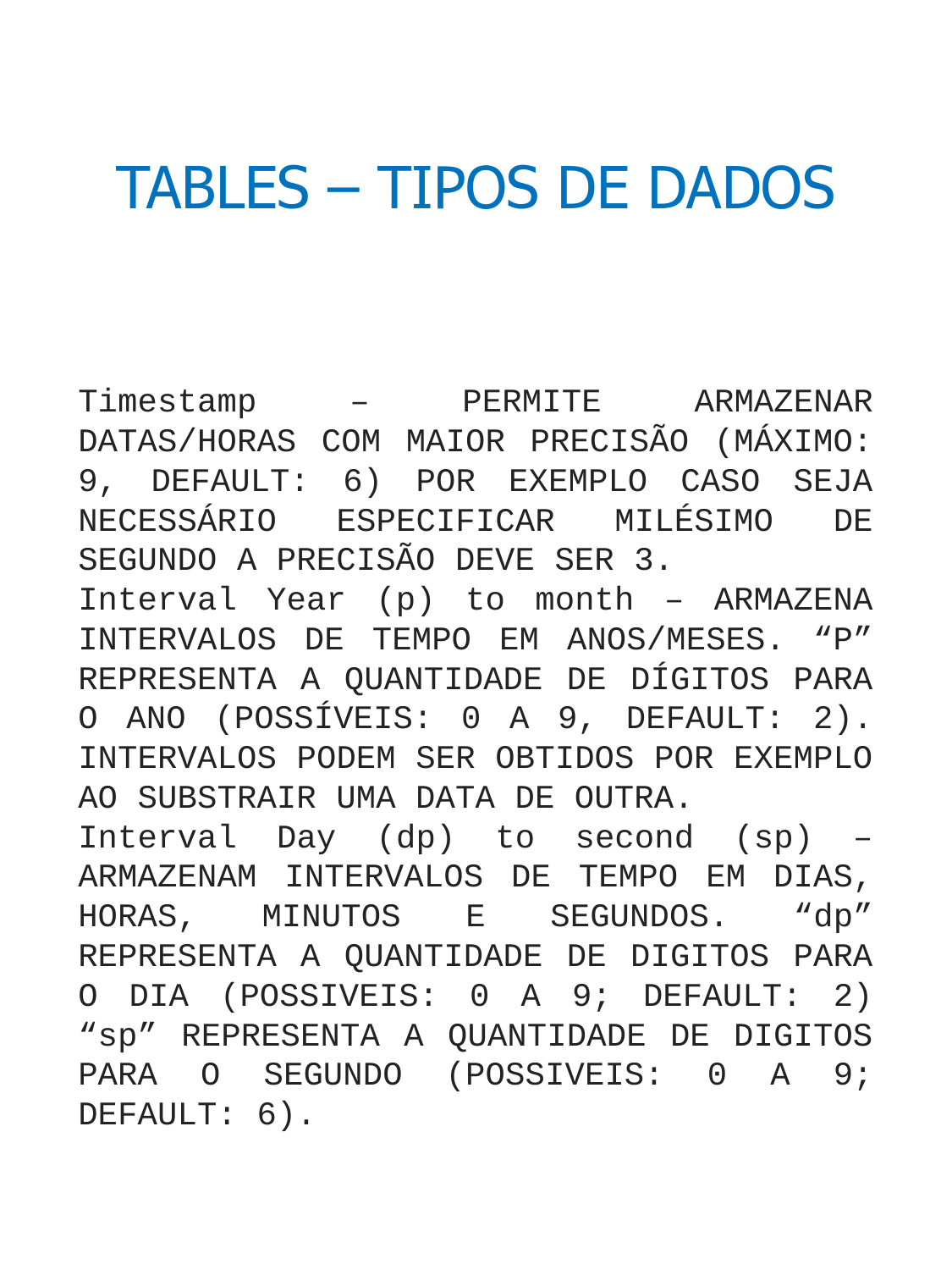

# TABLES – TIPOS DE DADOS

Timestamp – PERMITE ARMAZENAR DATAS/HORAS COM MAIOR PRECISÃO (MÁXIMO: 9, DEFAULT: 6) POR EXEMPLO CASO SEJA NECESSÁRIO ESPECIFICAR MILÉSIMO DE SEGUNDO A PRECISÃO DEVE SER 3.
Interval Year (p) to month – ARMAZENA INTERVALOS DE TEMPO EM ANOS/MESES. “P” REPRESENTA A QUANTIDADE DE DÍGITOS PARA O ANO (POSSÍVEIS: 0 A 9, DEFAULT: 2). INTERVALOS PODEM SER OBTIDOS POR EXEMPLO AO SUBSTRAIR UMA DATA DE OUTRA.
Interval Day (dp) to second (sp) – ARMAZENAM INTERVALOS DE TEMPO EM DIAS, HORAS, MINUTOS E SEGUNDOS. “dp” REPRESENTA A QUANTIDADE DE DIGITOS PARA O DIA (POSSIVEIS: 0 A 9; DEFAULT: 2) “sp” REPRESENTA A QUANTIDADE DE DIGITOS PARA O SEGUNDO (POSSIVEIS: 0 A 9; DEFAULT: 6).